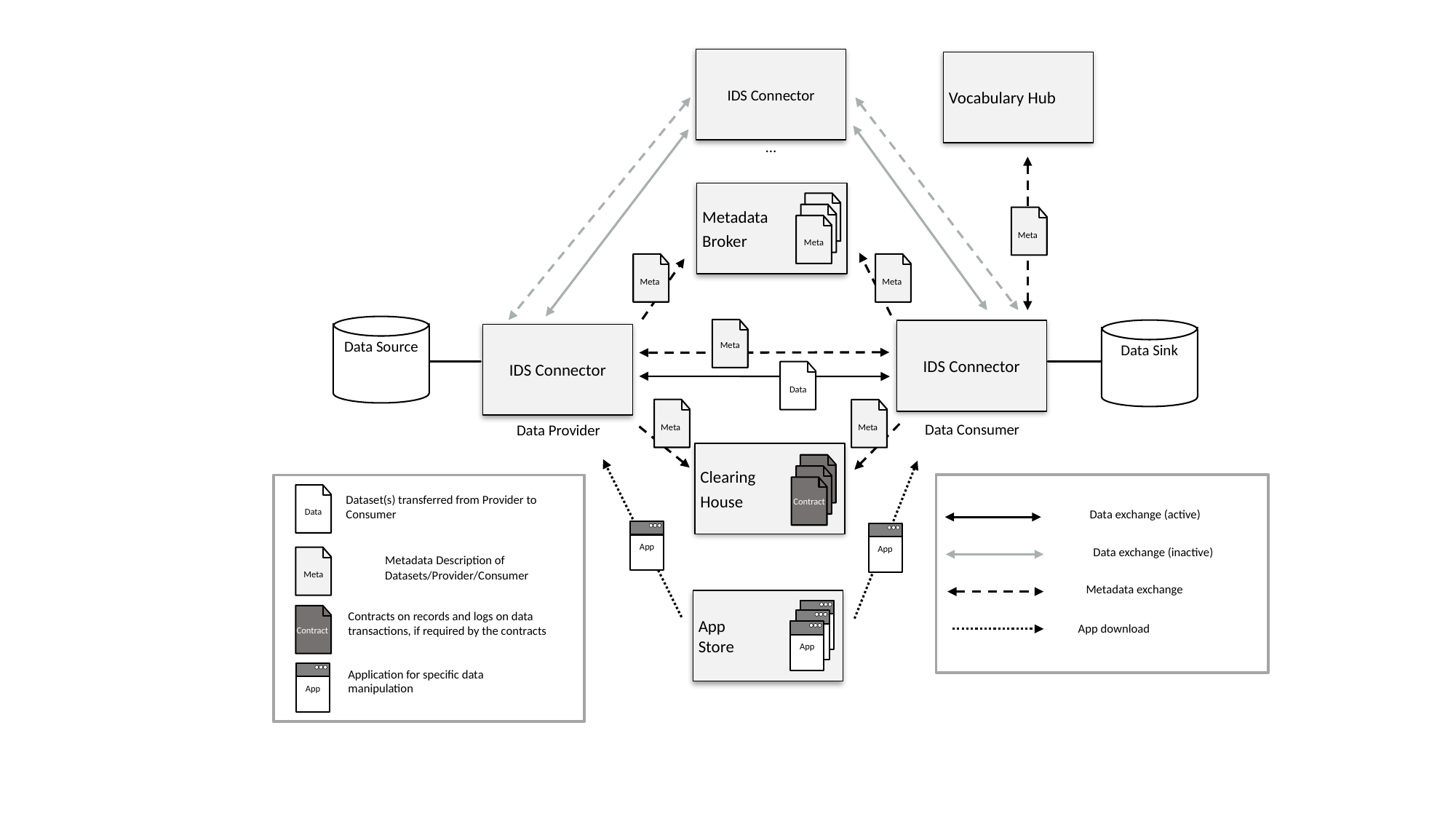

IDS Connector

Vocabulary Hub

…

Metadata
Broker

Meta

Meta

Meta

Meta

Data Source

Meta

Data Sink

IDS Connector

IDS Connector

Data

Meta

Meta

Data Consumer
Data Provider

Clearing
House

Contract

Data

Dataset(s) transferred from Provider to Consumer
Data exchange (active)

App

App

Data exchange (inactive)

Meta

Metadata Description of
Datasets/Provider/Consumer

Metadata exchange

App
Store

App

Contract

Contracts on records and logs on data transactions, if required by the contracts

App

App download

App

App

Application for specific data
manipulation